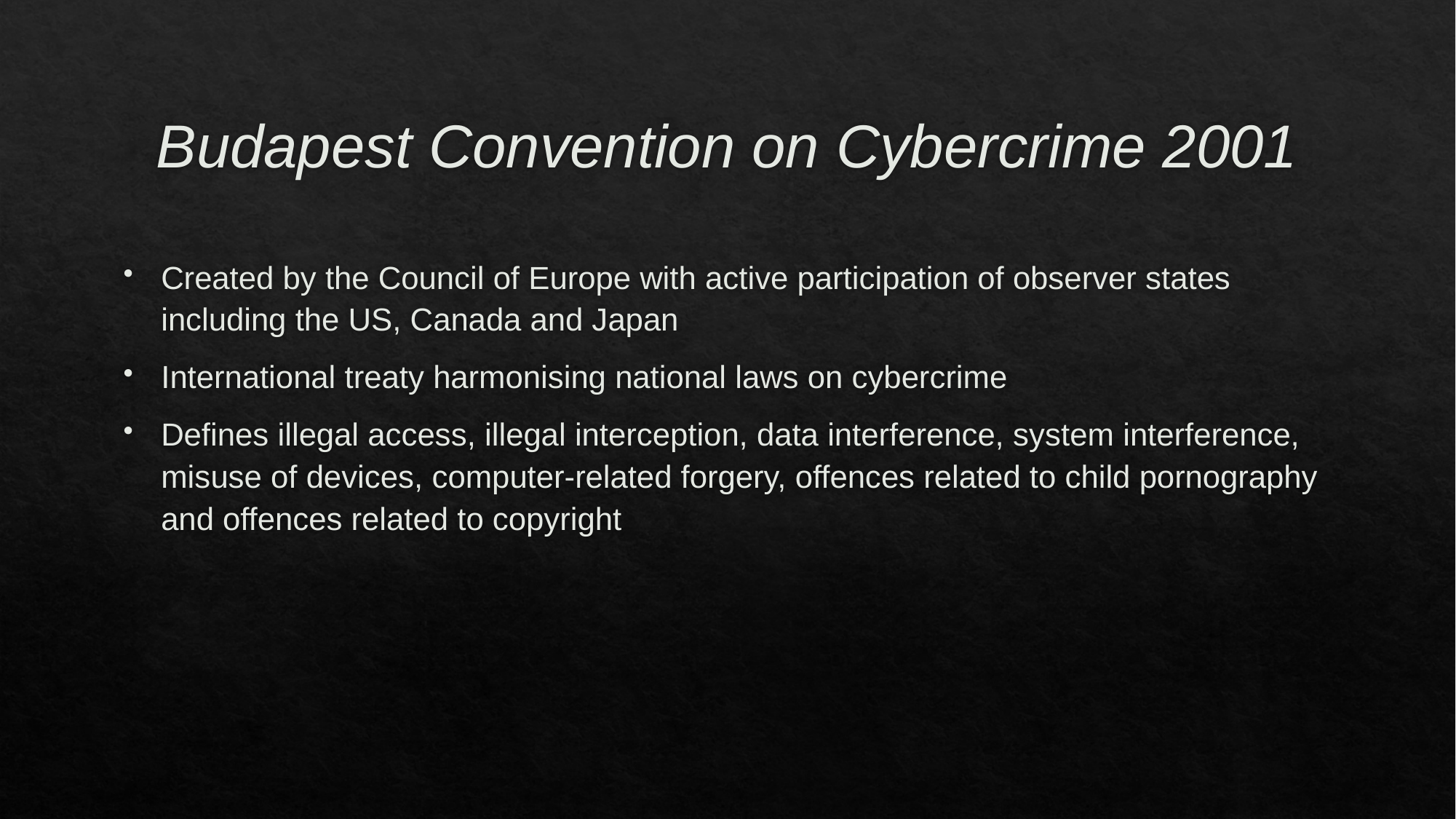

# Budapest Convention on Cybercrime 2001
Created by the Council of Europe with active participation of observer states including the US, Canada and Japan
International treaty harmonising national laws on cybercrime
Defines illegal access, illegal interception, data interference, system interference, misuse of devices, computer-related forgery, offences related to child pornography and offences related to copyright